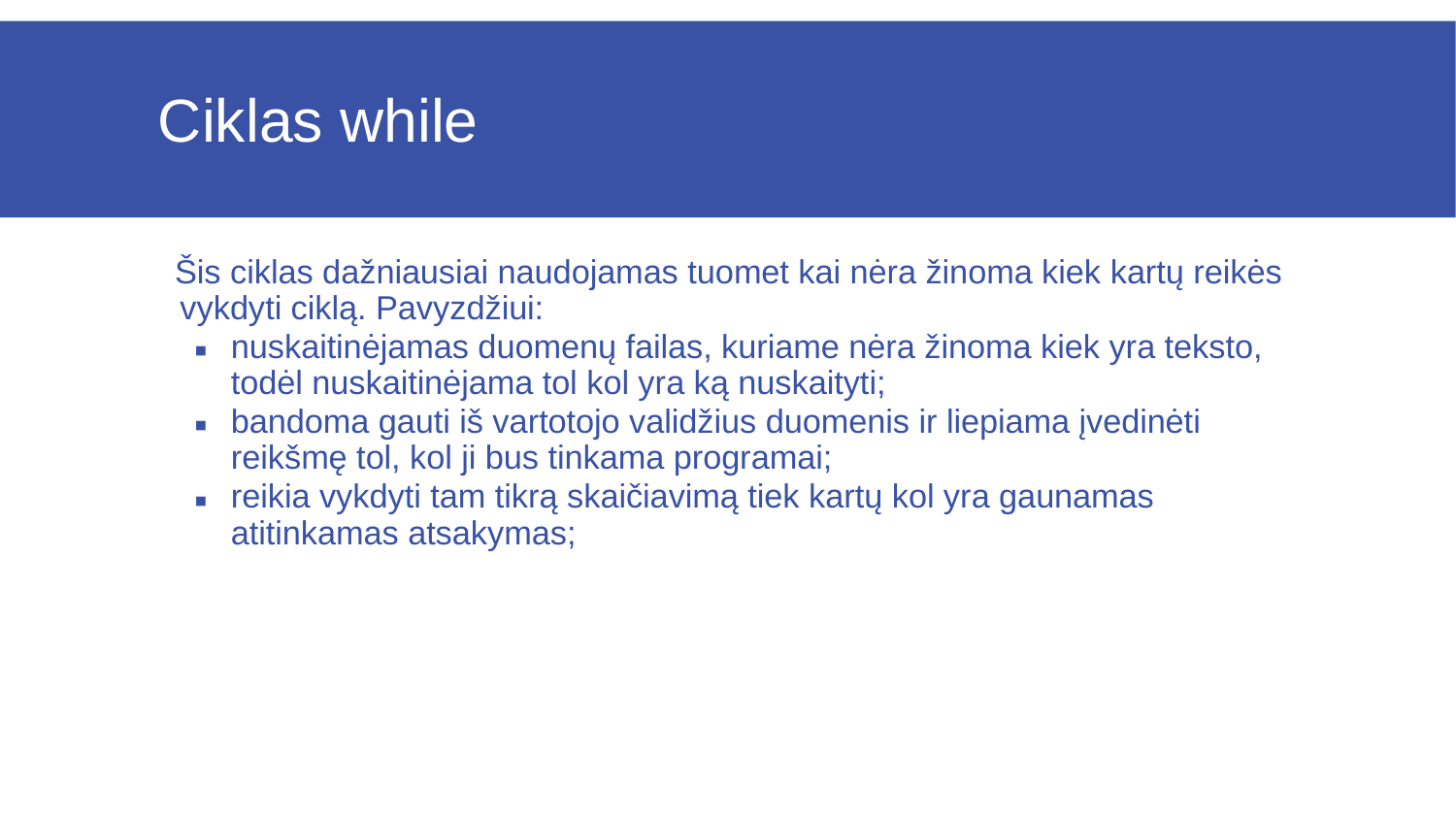

# Ciklas while
Šis ciklas dažniausiai naudojamas tuomet kai nėra žinoma kiek kartų reikės vykdyti ciklą. Pavyzdžiui:
nuskaitinėjamas duomenų failas, kuriame nėra žinoma kiek yra teksto, todėl nuskaitinėjama tol kol yra ką nuskaityti;
bandoma gauti iš vartotojo validžius duomenis ir liepiama įvedinėti reikšmę tol, kol ji bus tinkama programai;
reikia vykdyti tam tikrą skaičiavimą tiek kartų kol yra gaunamas atitinkamas atsakymas;